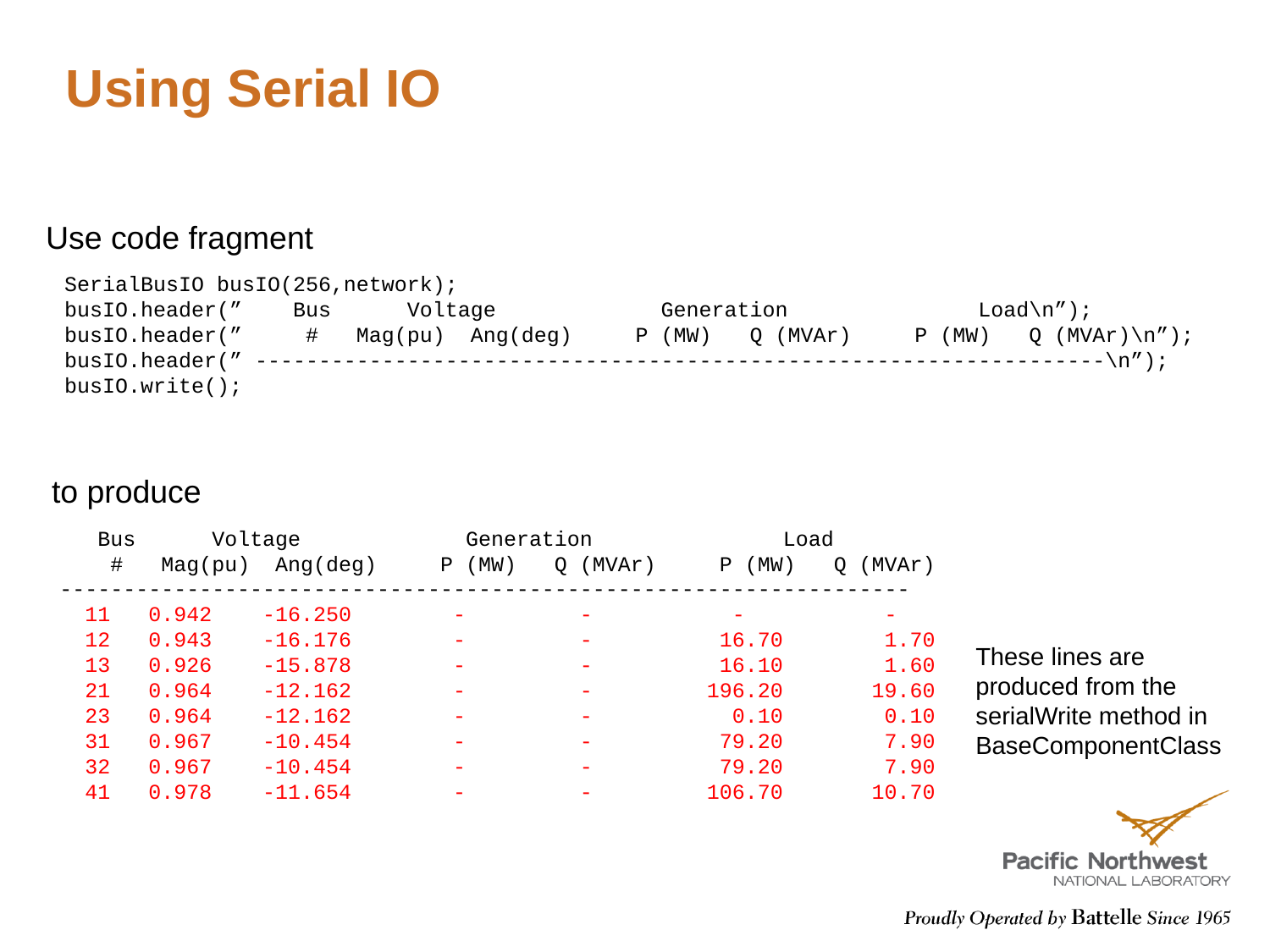

# Using Serial IO
Use code fragment
SerialBusIO busIO(256,network);
busIO.header(”    Bus      Voltage             Generation               Load\n”);
busIO.header(”     #   Mag(pu)  Ang(deg)     P (MW)   Q (MVAr)     P (MW)   Q (MVAr)\n”);
busIO.header(” -------------------------------------------------------------------\n”);
busIO.write();
to produce
    Bus      Voltage             Generation               Load
     #   Mag(pu)  Ang(deg)     P (MW)   Q (MVAr)     P (MW)   Q (MVAr)
 -------------------------------------------------------------------
   11   0.942    -16.250        -         -           -           -
   12   0.943    -16.176        -         -          16.70        1.70
   13   0.926    -15.878        -         -          16.10        1.60
   21   0.964    -12.162        -         -         196.20       19.60
   23   0.964    -12.162        -         -           0.10        0.10
   31   0.967    -10.454        -         -          79.20        7.90
   32   0.967    -10.454        -         -          79.20        7.90
   41   0.978    -11.654        -         -         106.70       10.70
These lines are produced from the serialWrite method in BaseComponentClass